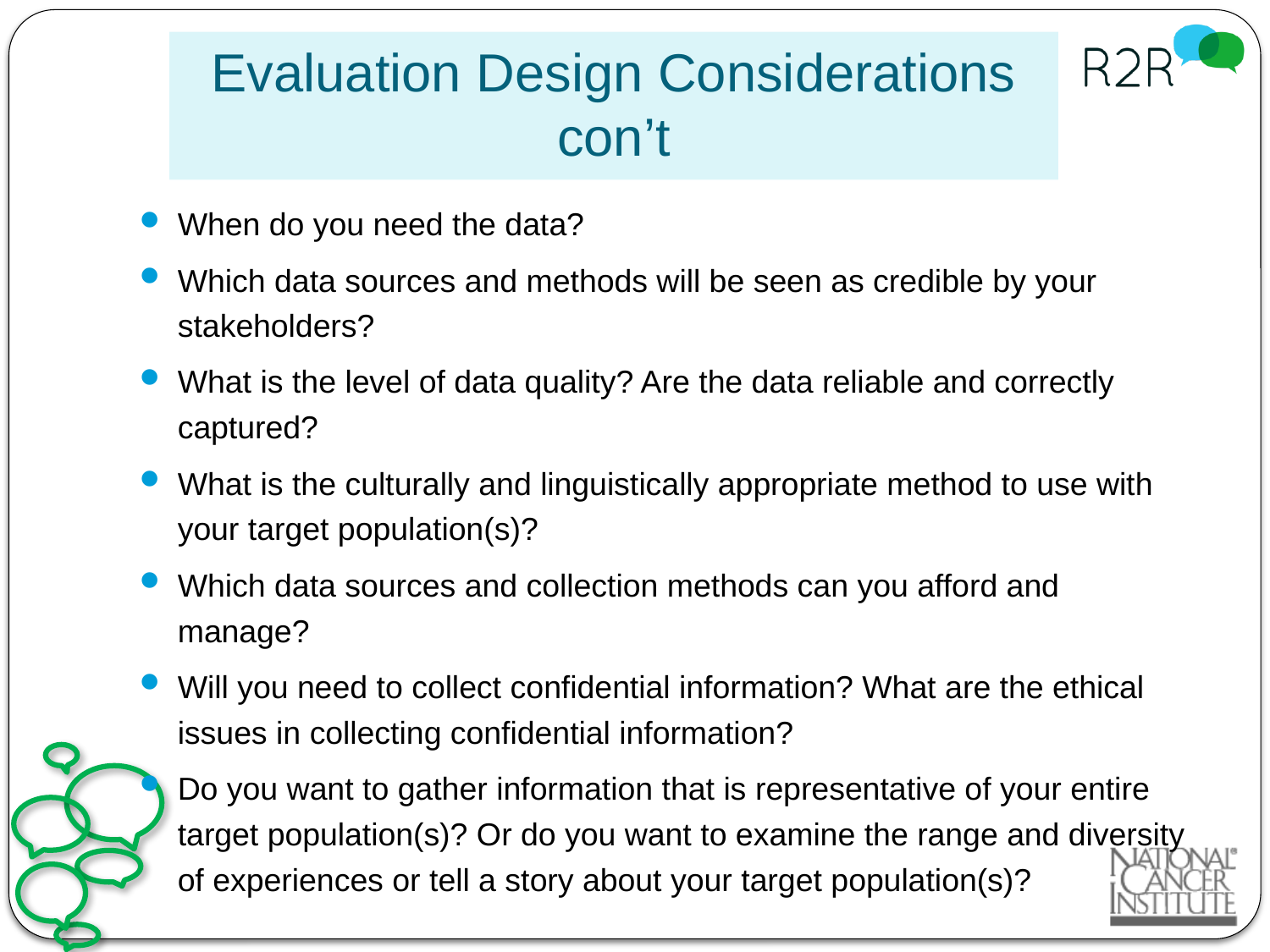

# Evaluation Design Considerations con’t
When do you need the data?
Which data sources and methods will be seen as credible by your stakeholders?
What is the level of data quality? Are the data reliable and correctly captured?
What is the culturally and linguistically appropriate method to use with your target population(s)?
Which data sources and collection methods can you afford and manage?
Will you need to collect confidential information? What are the ethical issues in collecting confidential information?
Do you want to gather information that is representative of your entire target population(s)? Or do you want to examine the range and diversity of experiences or tell a story about your target population(s)?